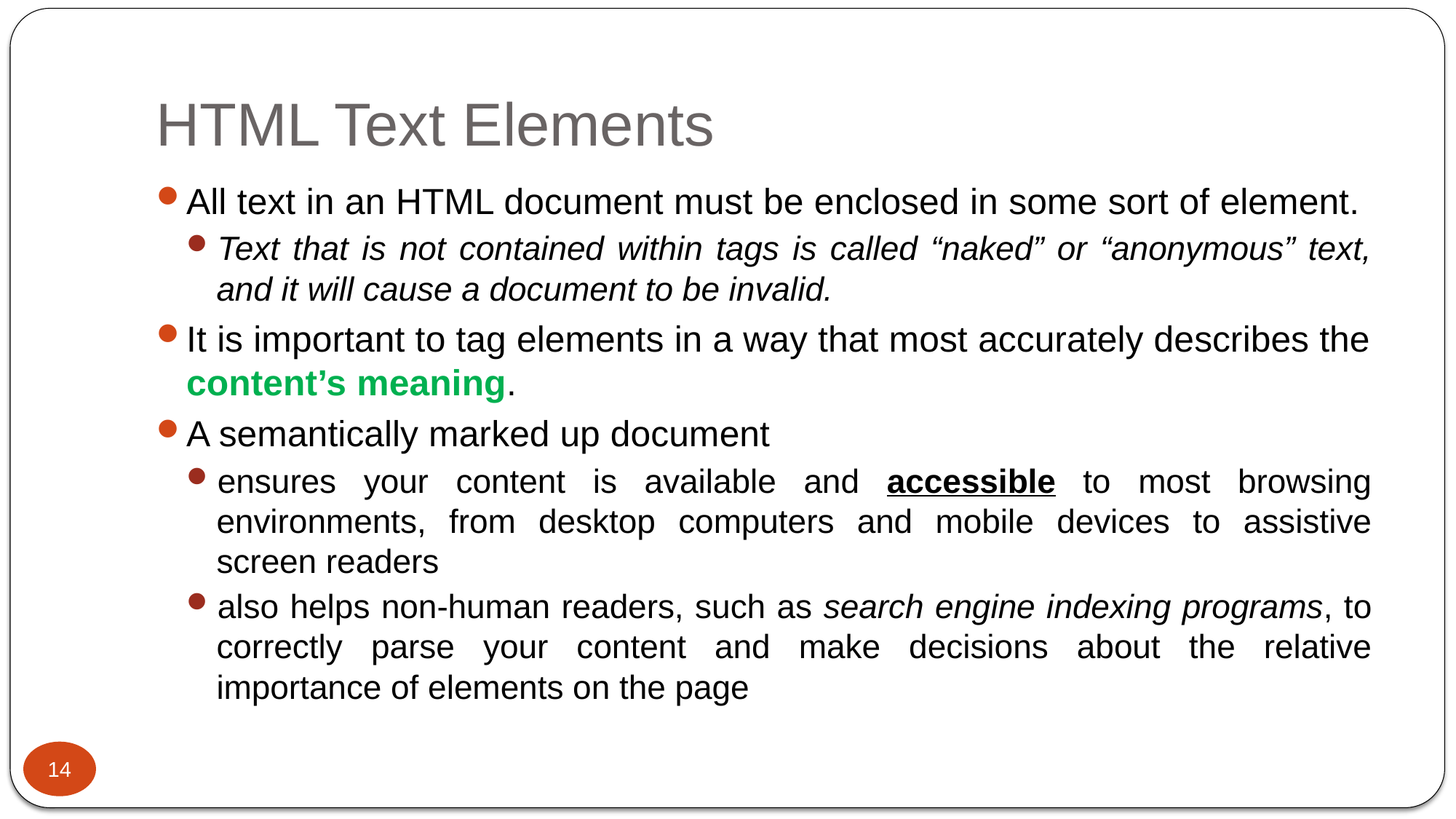

# HTML Text Elements
All text in an HTML document must be enclosed in some sort of element.
Text that is not contained within tags is called “naked” or “anonymous” text, and it will cause a document to be invalid.
It is important to tag elements in a way that most accurately describes the content’s meaning.
A semantically marked up document
ensures your content is available and accessible to most browsing environments, from desktop computers and mobile devices to assistive screen readers
also helps non-human readers, such as search engine indexing programs, to correctly parse your content and make decisions about the relative importance of elements on the page

14